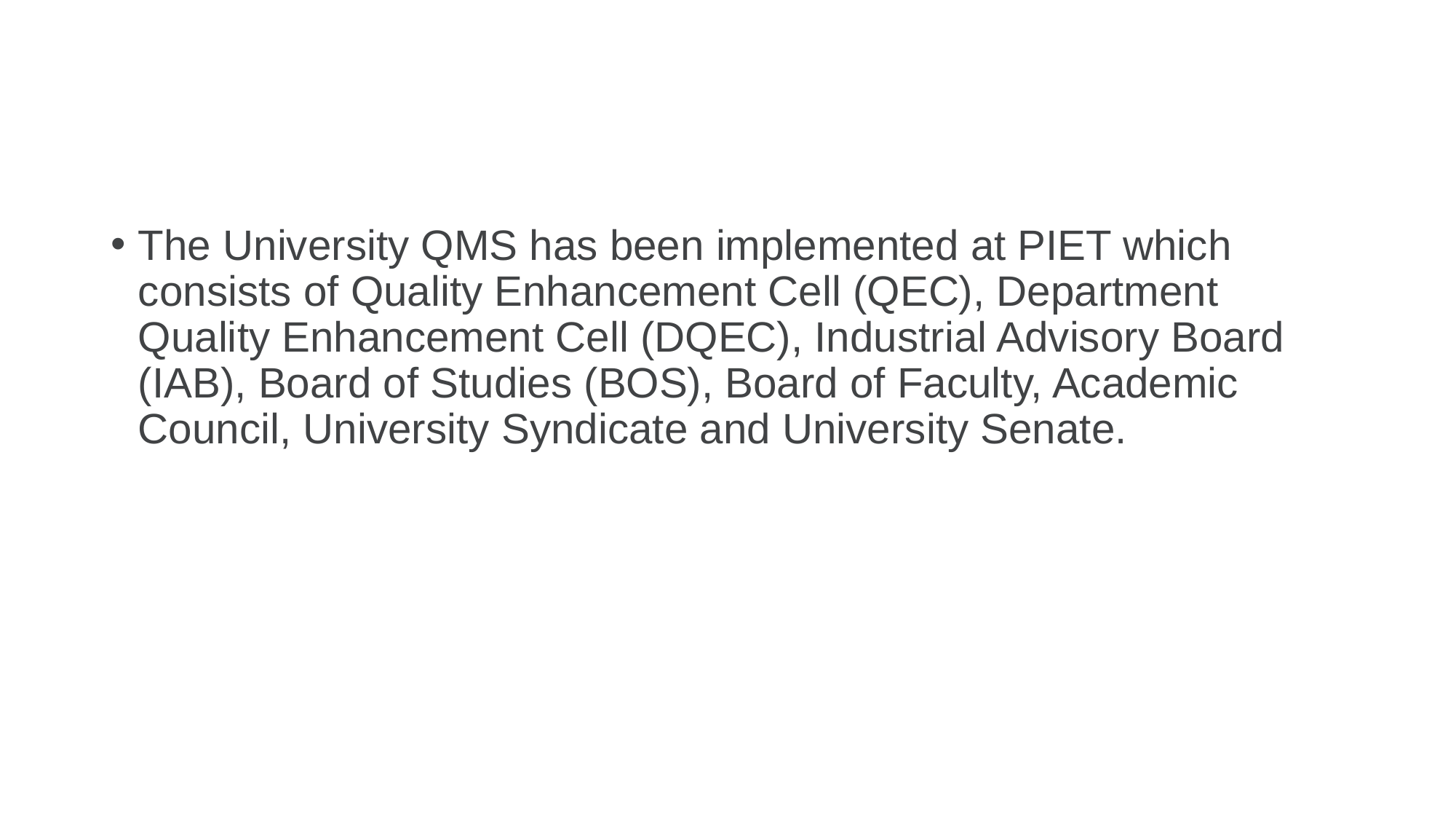

#
The University QMS has been implemented at PIET which consists of Quality Enhancement Cell (QEC), Department Quality Enhancement Cell (DQEC), Industrial Advisory Board (IAB), Board of Studies (BOS), Board of Faculty, Academic Council, University Syndicate and University Senate.